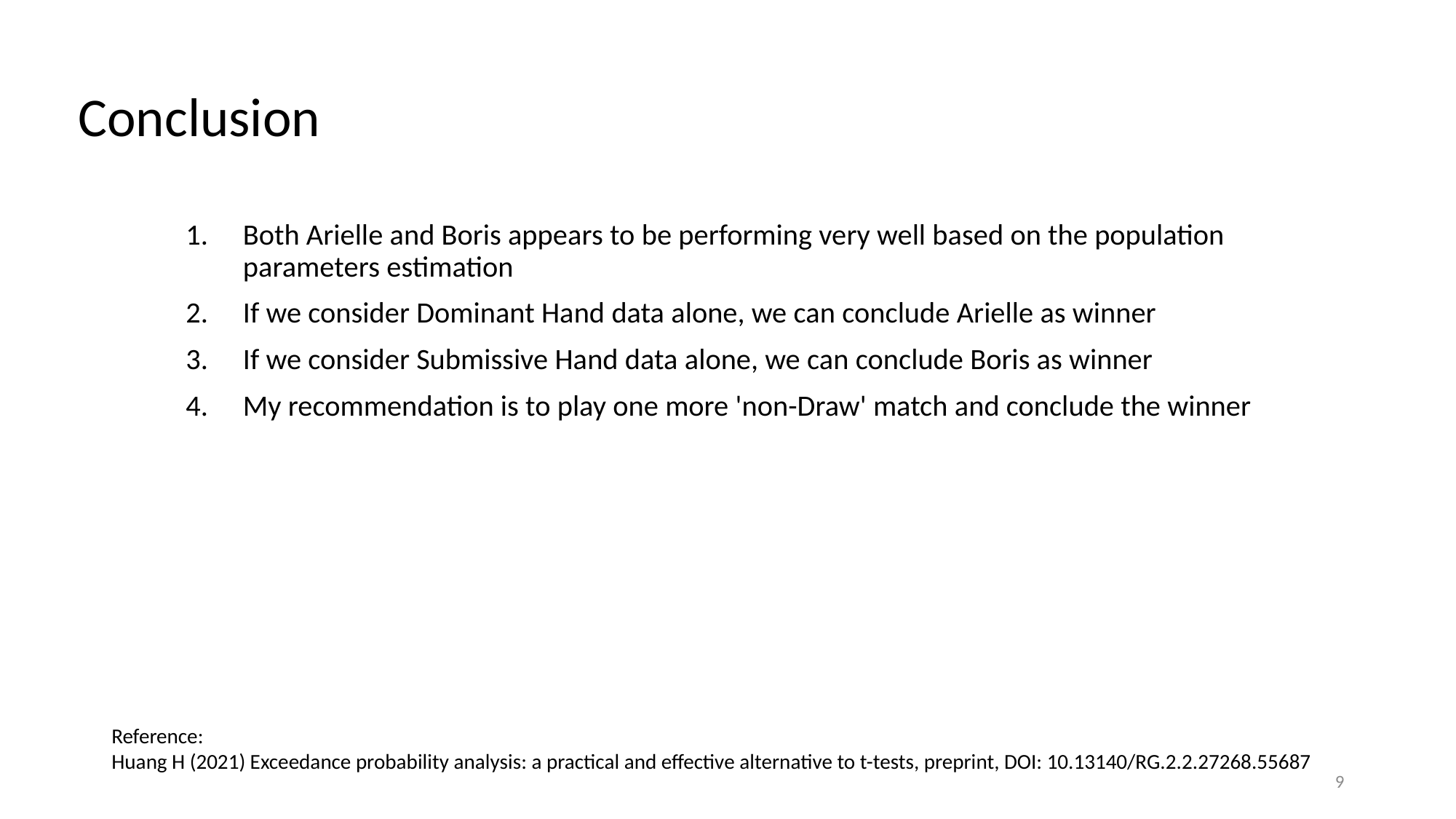

# Conclusion
Both Arielle and Boris appears to be performing very well based on the population parameters estimation
If we consider Dominant Hand data alone, we can conclude Arielle as winner
If we consider Submissive Hand data alone, we can conclude Boris as winner
My recommendation is to play one more 'non-Draw' match and conclude the winner
Reference:
Huang H (2021) Exceedance probability analysis: a practical and effective alternative to t-tests, preprint, DOI: 10.13140/RG.2.2.27268.55687
9